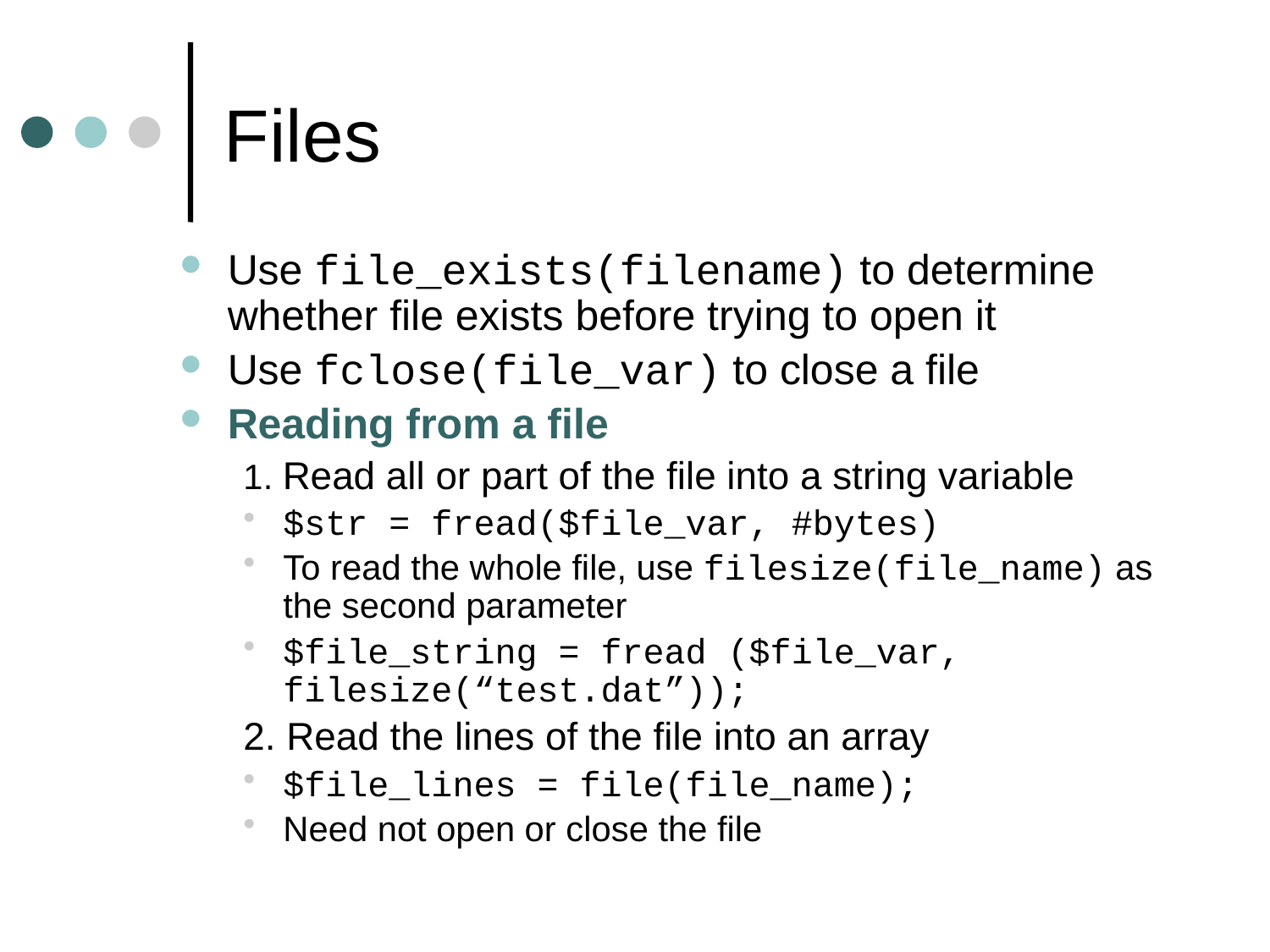

# Files
Use file_exists(filename) to determine whether file exists before trying to open it
Use fclose(file_var) to close a file
Reading from a file
1. Read all or part of the file into a string variable
$str = fread($file_var, #bytes)
To read the whole file, use filesize(file_name) as the second parameter
$file_string = fread ($file_var, filesize(“test.dat”));
2. Read the lines of the file into an array
$file_lines = file(file_name);
Need not open or close the file